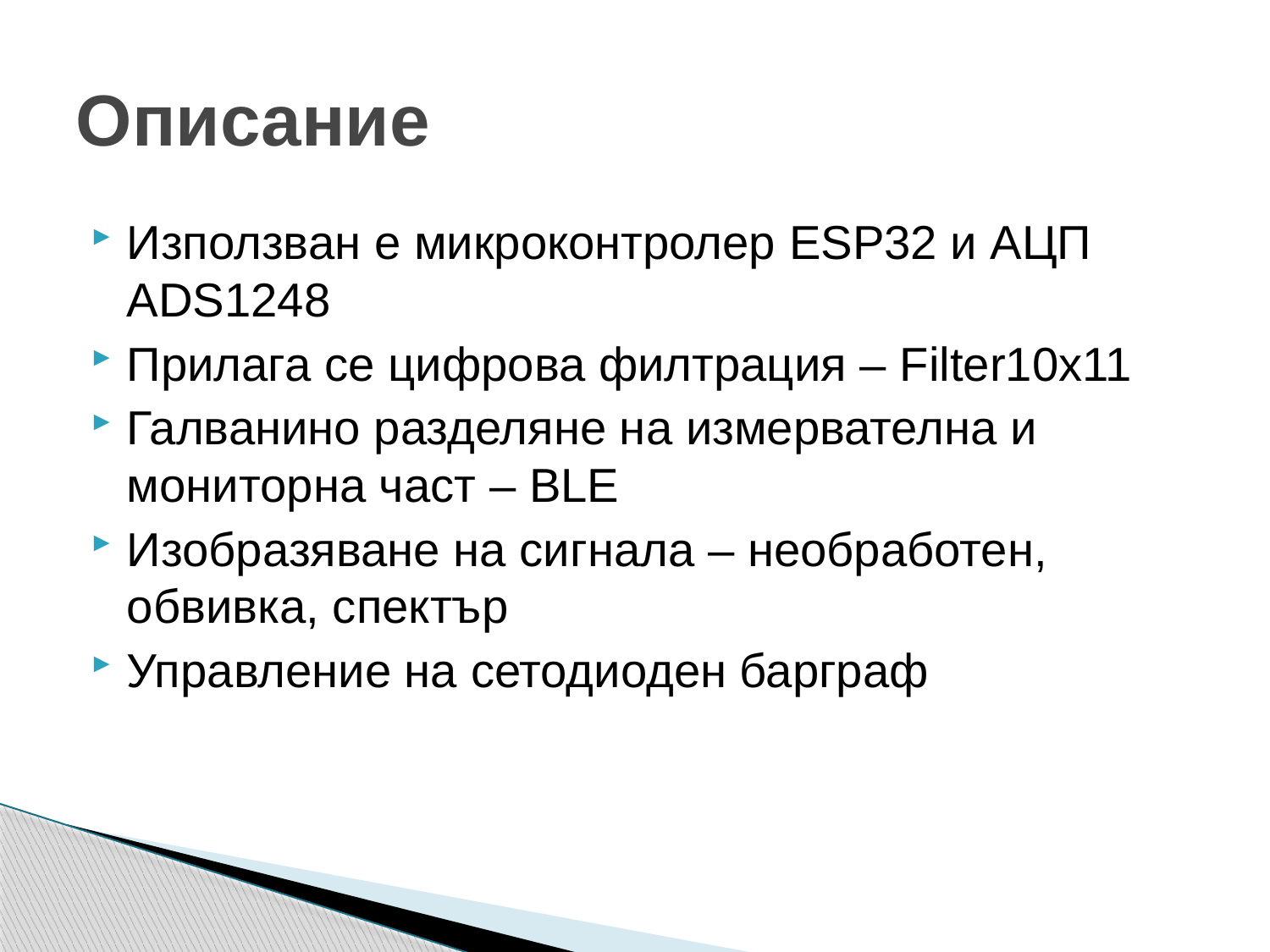

# Описание
Използван е микроконтролер ESP32 и АЦП ADS1248
Прилага се цифрова филтрация – Filter10x11
Галванино разделяне на измервателна и мониторна част – BLE
Изобразяване на сигнала – необработен, обвивка, спектър
Управление на сетодиоден барграф